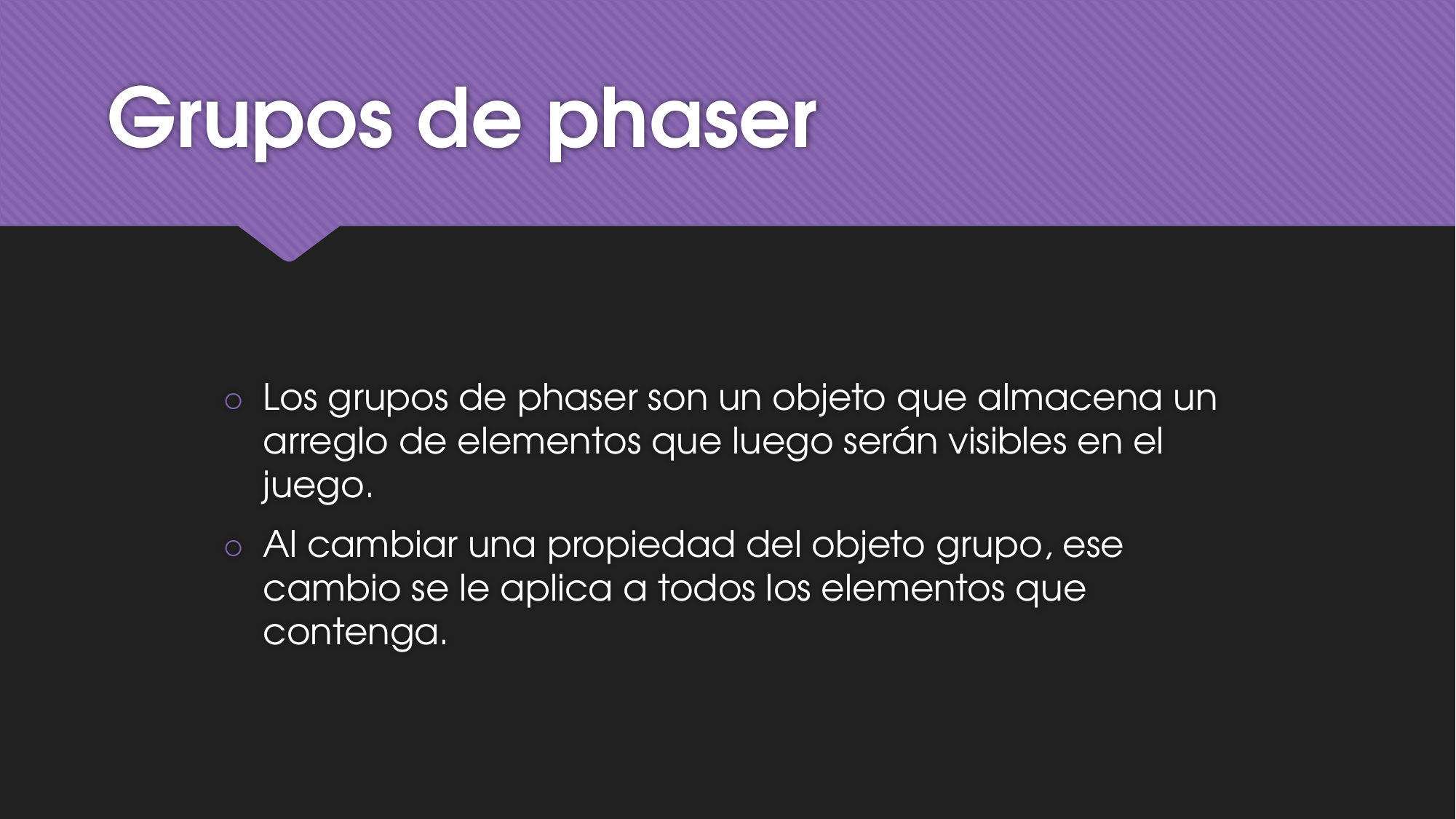

# Grupos de phaser
Los grupos de phaser son un objeto que almacena un arreglo de elementos que luego serán visibles en el juego.
Al cambiar una propiedad del objeto grupo, ese cambio se le aplica a todos los elementos que contenga.